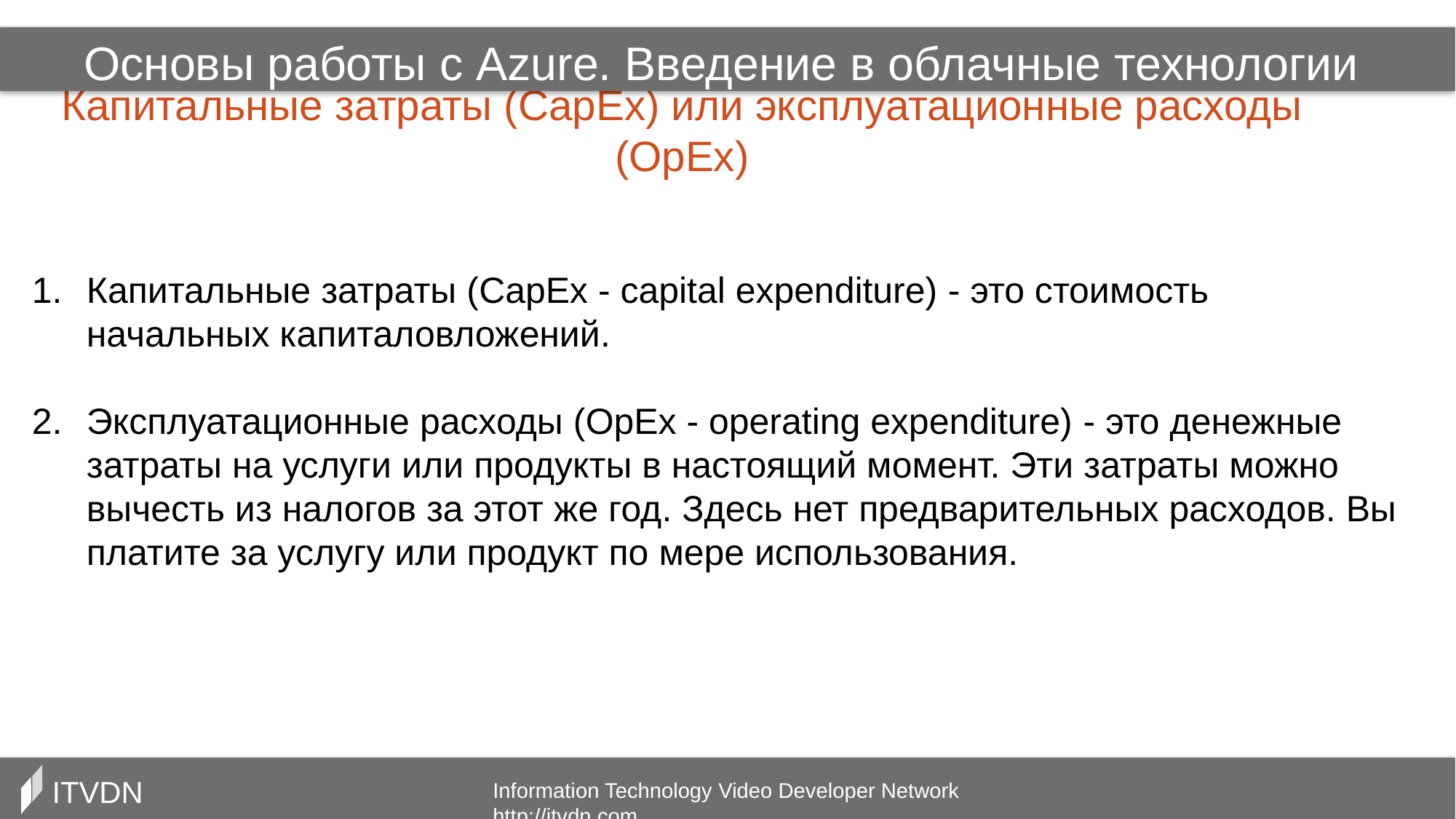

Основы работы с Azure. Введение в облачные технологии
Капитальные затраты (CapEx) или эксплуатационные расходы (OpEx)
Капитальные затраты (CapEx - capital expenditure) - это стоимость начальных капиталовложений.

Эксплуатационные расходы (OpEx - operating expenditure) - это денежные затраты на услуги или продукты в настоящий момент. Эти затраты можно вычесть из налогов за этот же год. Здесь нет предварительных расходов. Вы платите за услугу или продукт по мере использования.

ITVDN
Information Technology Video Developer Network                                                       http://itvdn.com